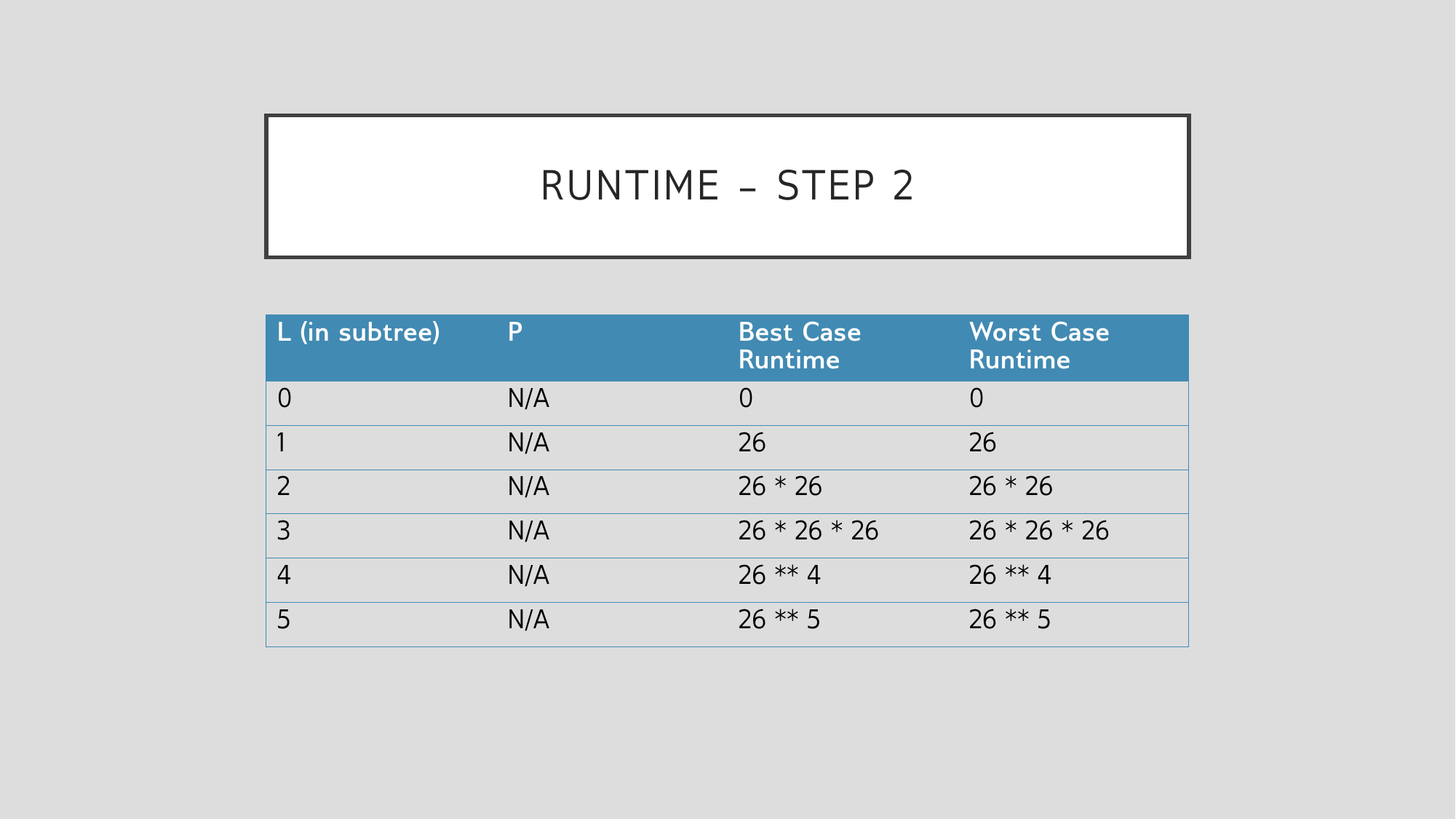

# runtime – step 2
| L (in subtree) | P | Best Case Runtime | Worst Case Runtime |
| --- | --- | --- | --- |
| 0 | N/A | 0 | 0 |
| 1 | N/A | 26 | 26 |
| 2 | N/A | 26 \* 26 | 26 \* 26 |
| 3 | N/A | 26 \* 26 \* 26 | 26 \* 26 \* 26 |
| 4 | N/A | 26 \*\* 4 | 26 \*\* 4 |
| 5 | N/A | 26 \*\* 5 | 26 \*\* 5 |